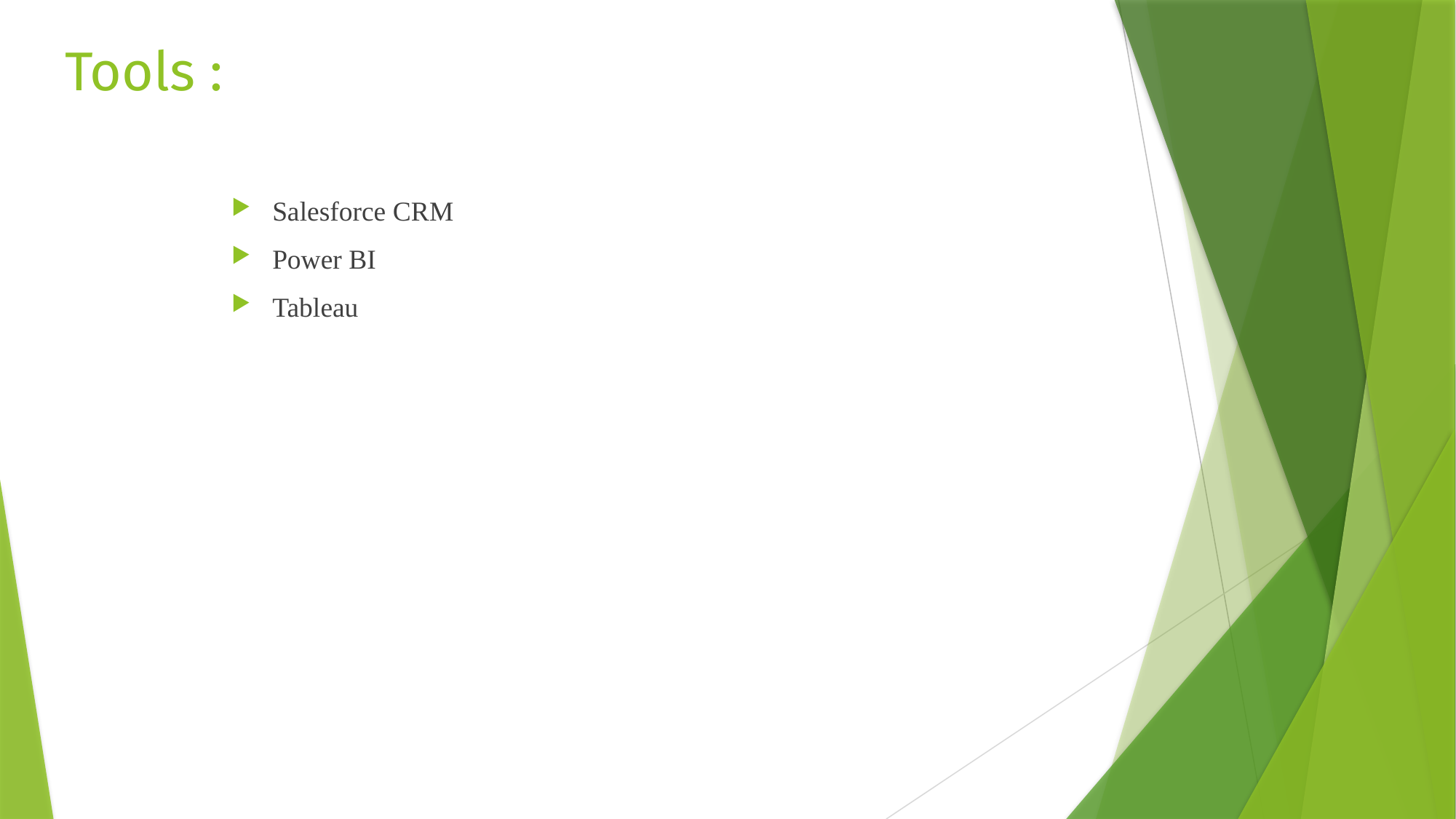

# Tools :
Salesforce CRM
Power BI
Tableau